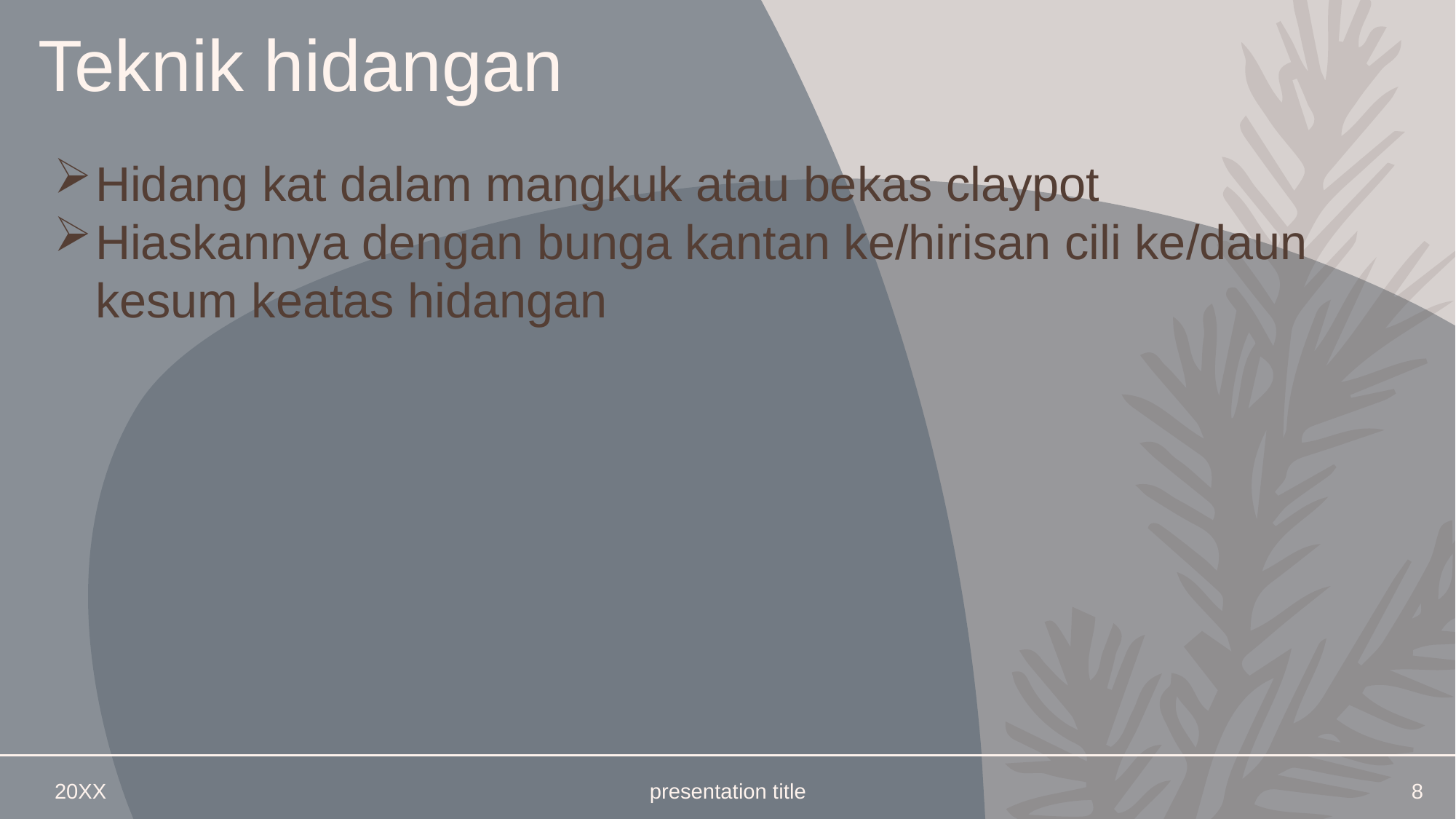

# Teknik hidangan
Hidang kat dalam mangkuk atau bekas claypot
Hiaskannya dengan bunga kantan ke/hirisan cili ke/daun kesum keatas hidangan

20XX
presentation title
8